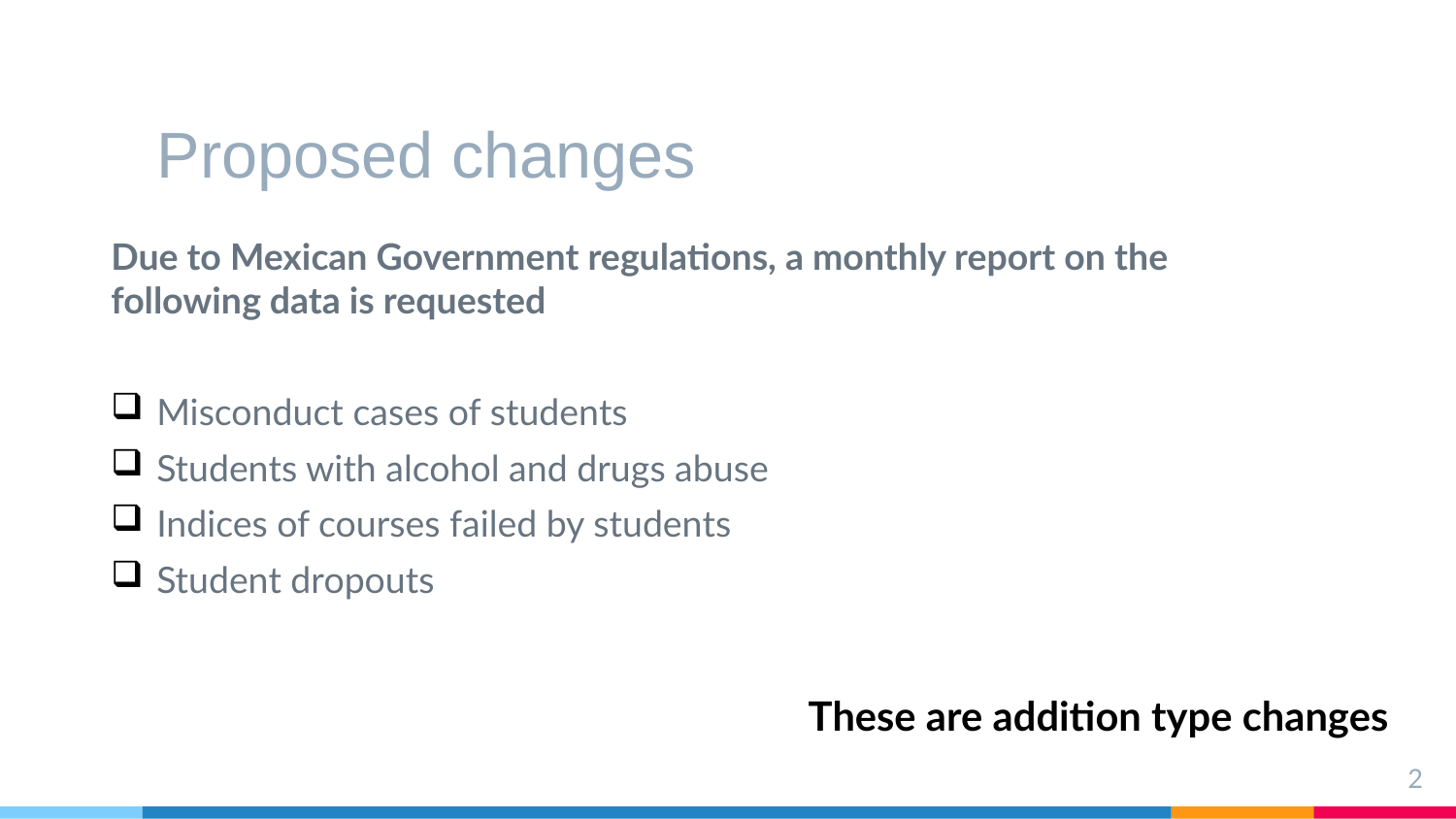

# Proposed changes
Due to Mexican Government regulations, a monthly report on the following data is requested

Misconduct cases of students
Students with alcohol and drugs abuse
Indices of courses failed by students
Student dropouts

These are addition type changes
2